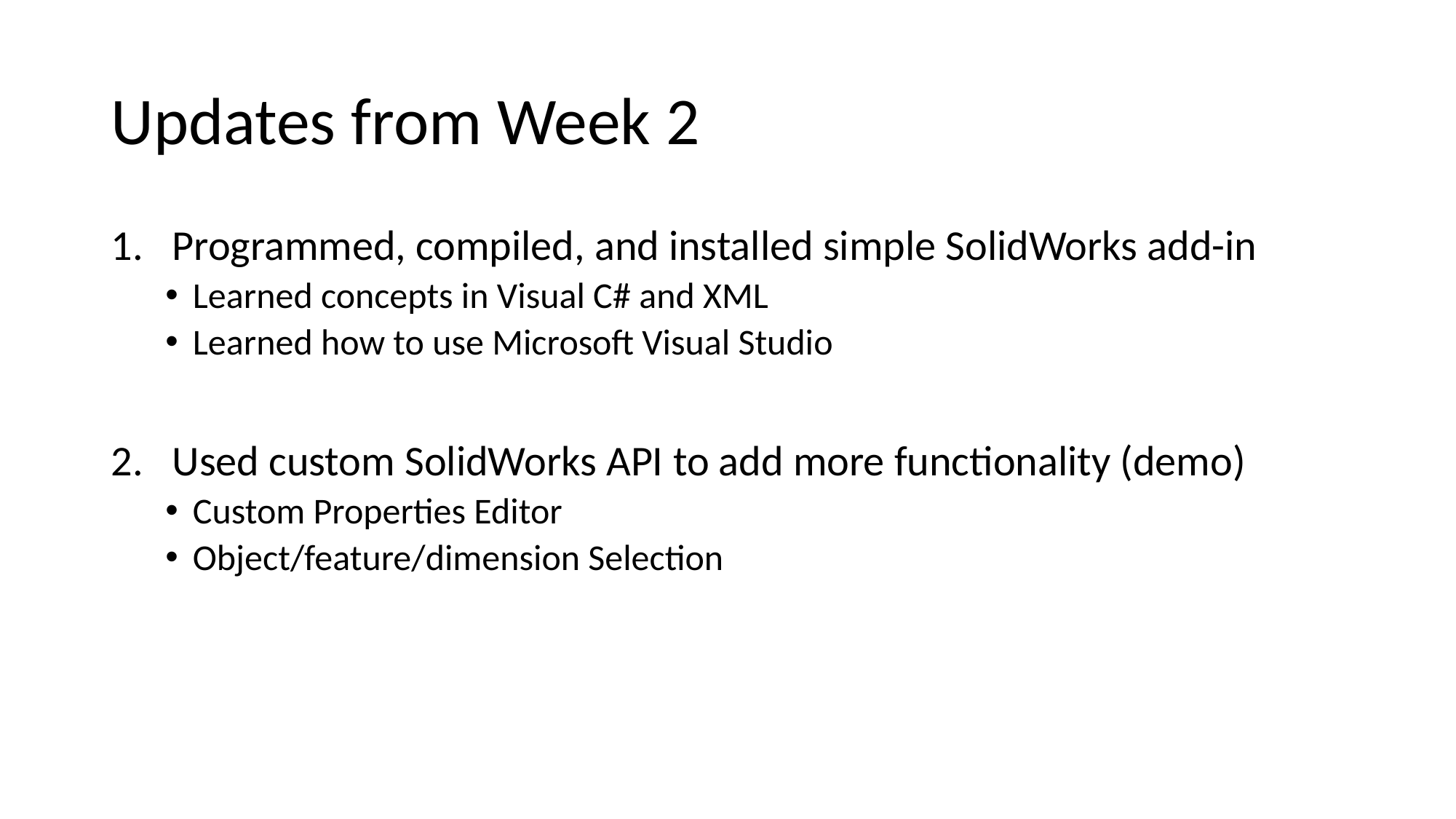

# Updates from Week 2
Programmed, compiled, and installed simple SolidWorks add-in
Learned concepts in Visual C# and XML
Learned how to use Microsoft Visual Studio

Used custom SolidWorks API to add more functionality (demo)
Custom Properties Editor
Object/feature/dimension Selection